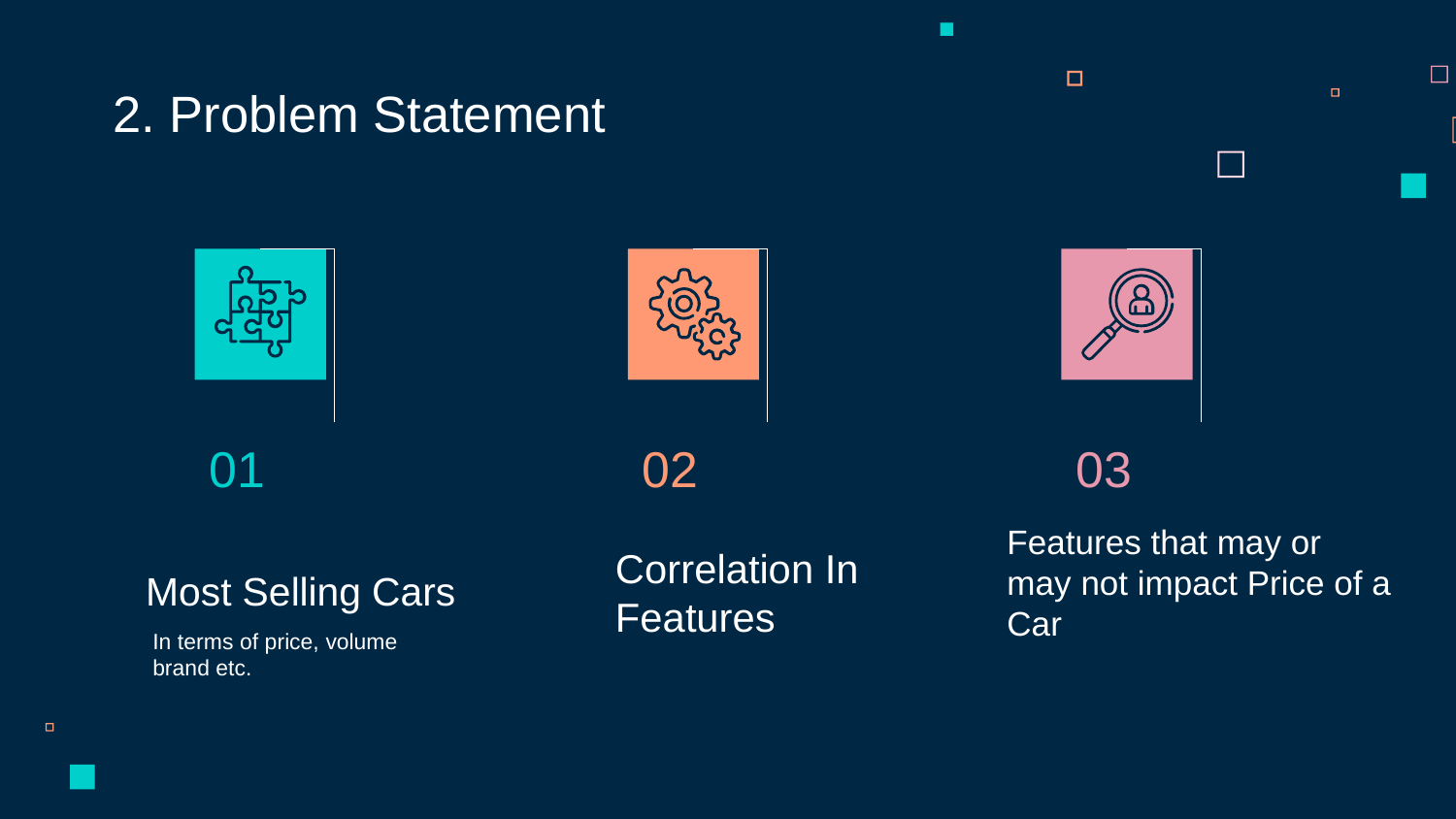

2. Problem Statement

01
02
03
# Features that may or may not impact Price of a Car
Correlation In Features
Most Selling Cars
In terms of price, volume brand etc.